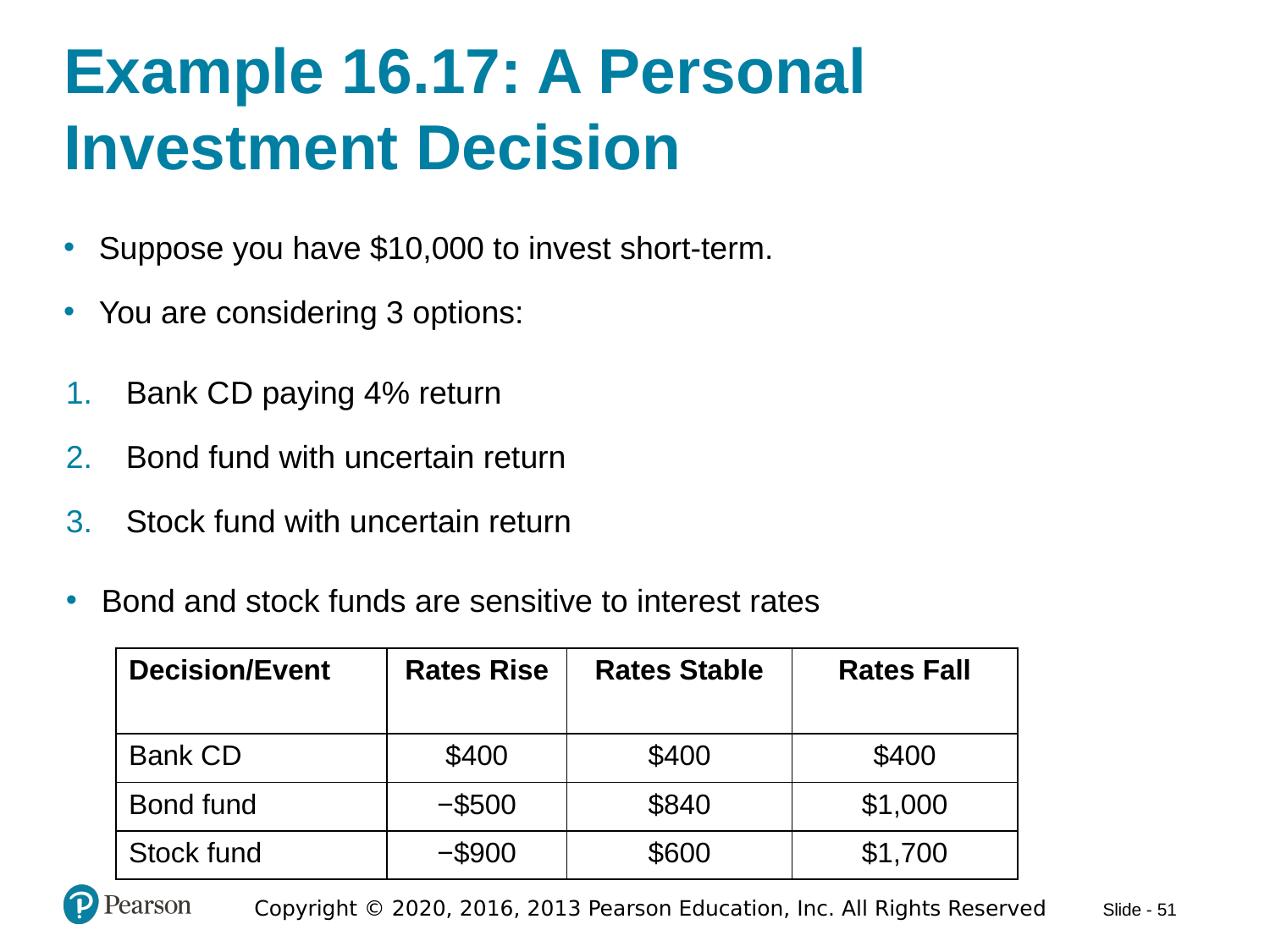

# Example 16.17: A Personal Investment Decision
Suppose you have $10,000 to invest short-term.
You are considering 3 options:
Bank C D paying 4% return
Bond fund with uncertain return
Stock fund with uncertain return
Bond and stock funds are sensitive to interest rates
| Decision/Event | Rates Rise | Rates Stable | Rates Fall |
| --- | --- | --- | --- |
| Bank C D | $400 | $400 | $400 |
| Bond fund | −$500 | $840 | $1,000 |
| Stock fund | −$900 | $600 | $1,700 |